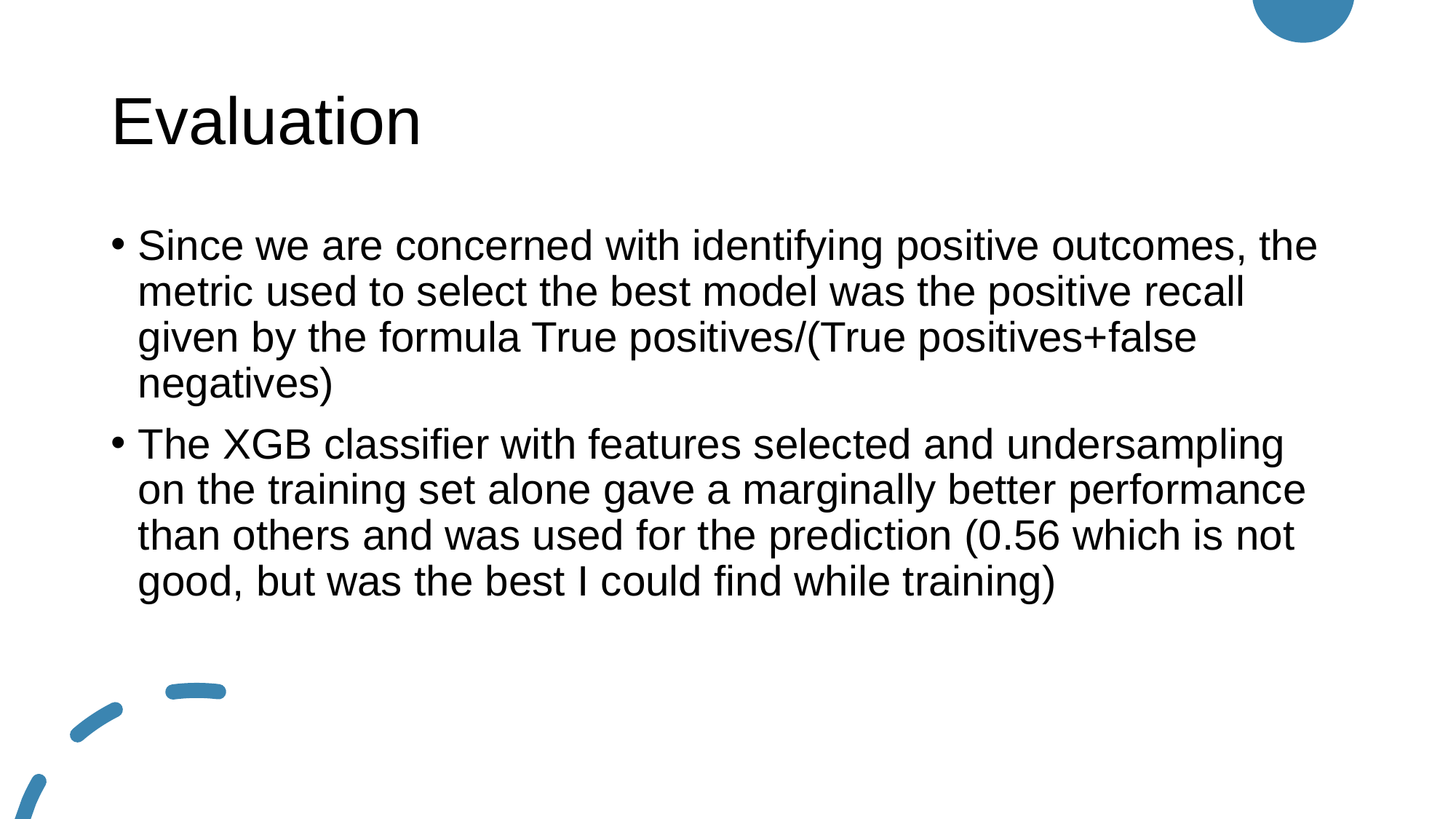

# Evaluation
Since we are concerned with identifying positive outcomes, the metric used to select the best model was the positive recall given by the formula True positives/(True positives+false negatives)
The XGB classifier with features selected and undersampling on the training set alone gave a marginally better performance than others and was used for the prediction (0.56 which is not good, but was the best I could find while training)